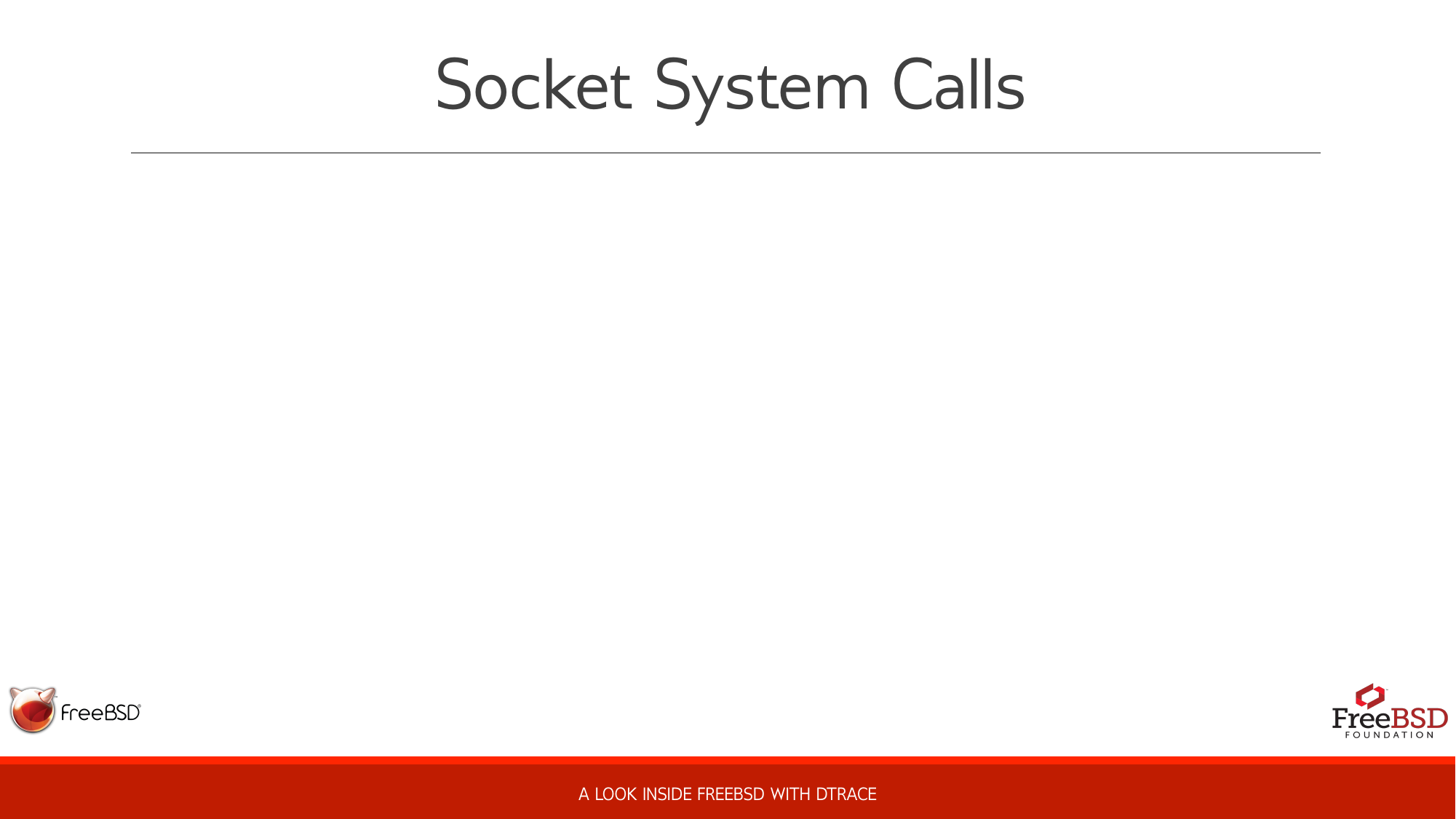

# Socket System Calls
A Look Inside FreeBSD with DTrace